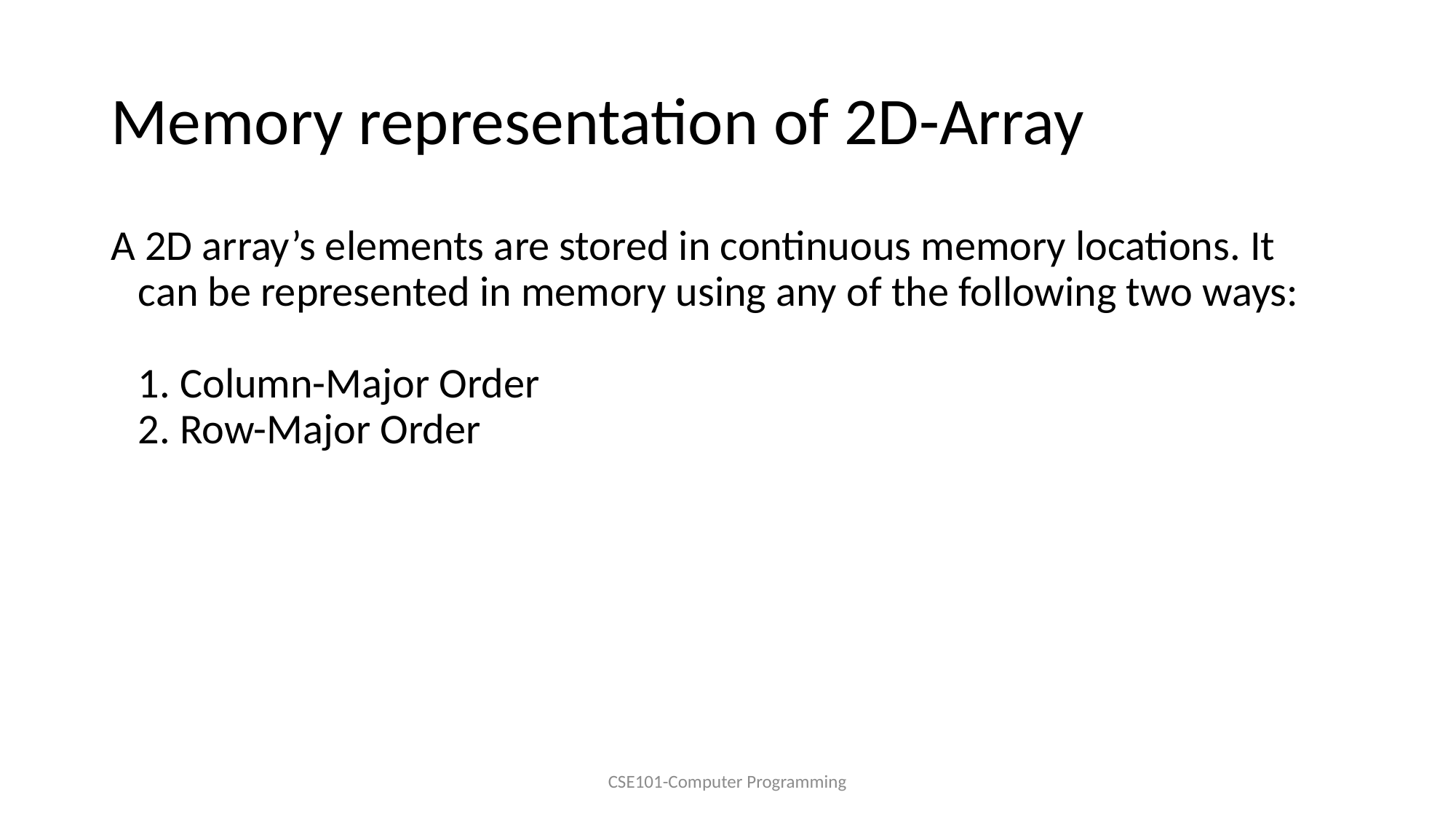

# Memory representation of 2D-Array
A 2D array’s elements are stored in continuous memory locations. It can be represented in memory using any of the following two ways:
1. Column-Major Order
2. Row-Major Order
CSE101-Computer Programming